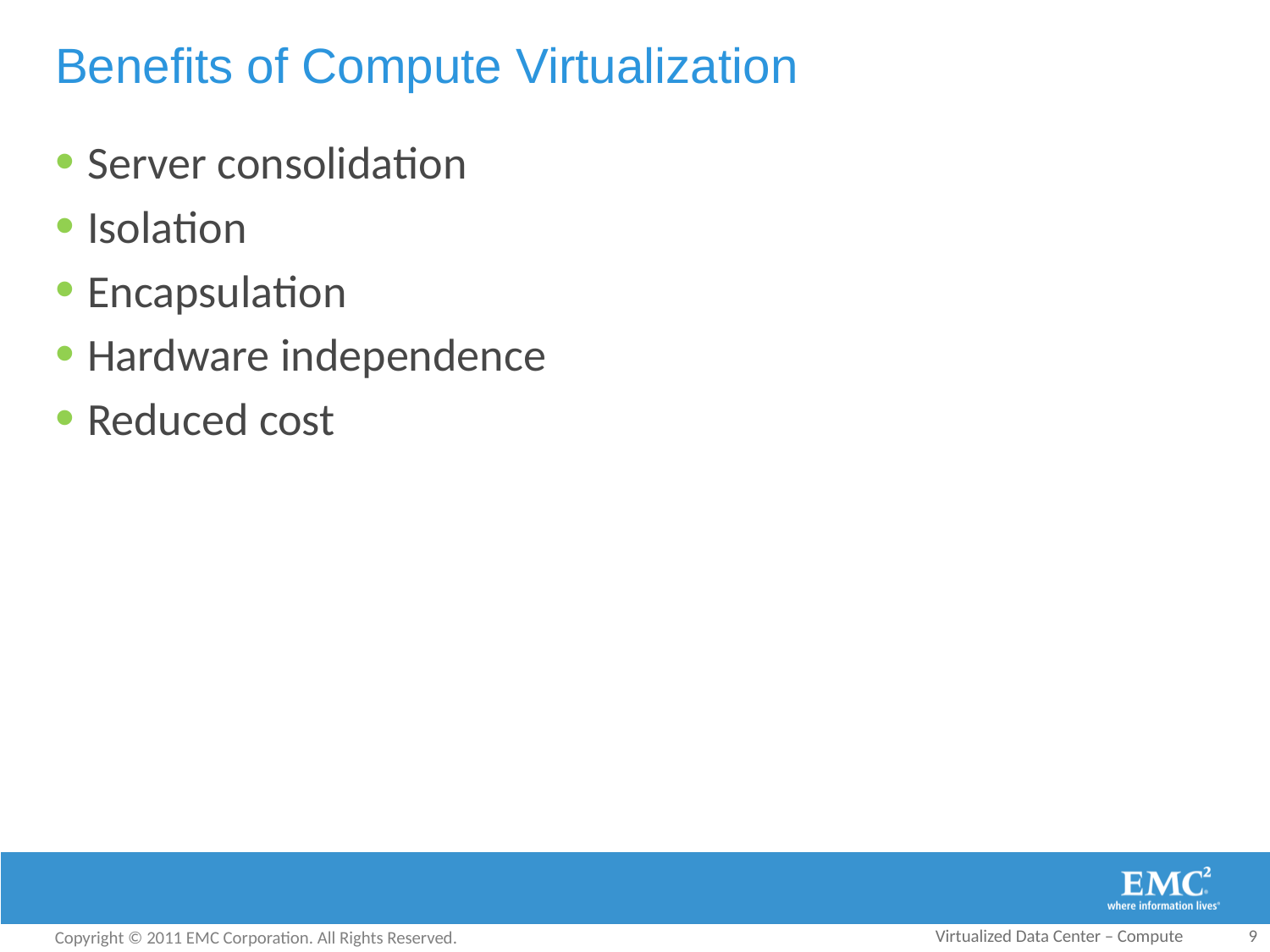

# Benefits of Compute Virtualization
Server consolidation
Isolation
Encapsulation
Hardware independence
Reduced cost

Virtualized Data Center – Compute
9